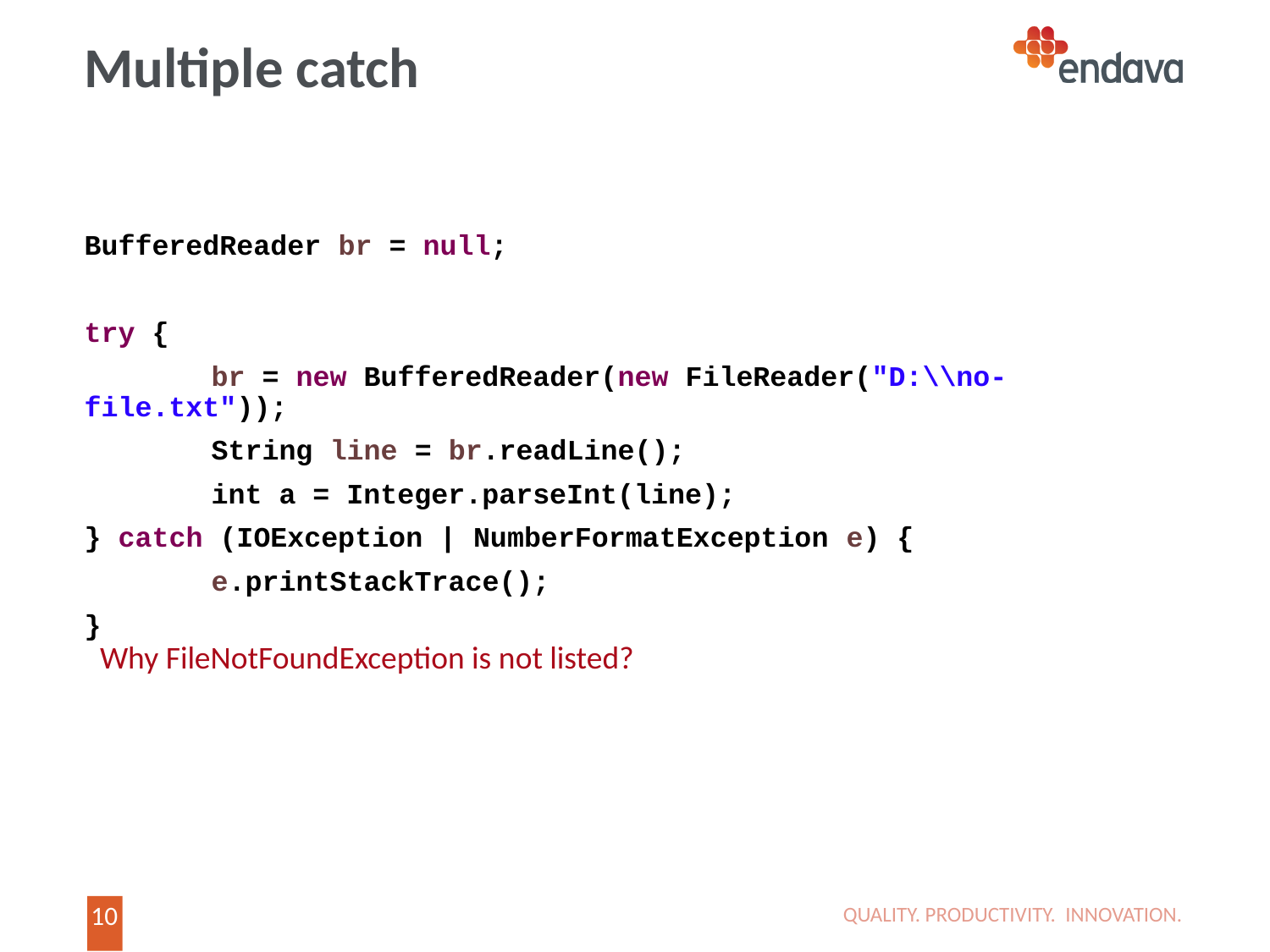

# Multiple catch
BufferedReader br = null;

try {
	br = new BufferedReader(new FileReader("D:\\no-file.txt"));
	String line = br.readLine();
	int a = Integer.parseInt(line);
} catch (IOException | NumberFormatException e) {
	e.printStackTrace();
}
Why FileNotFoundException is not listed?
QUALITY. PRODUCTIVITY.  INNOVATION.